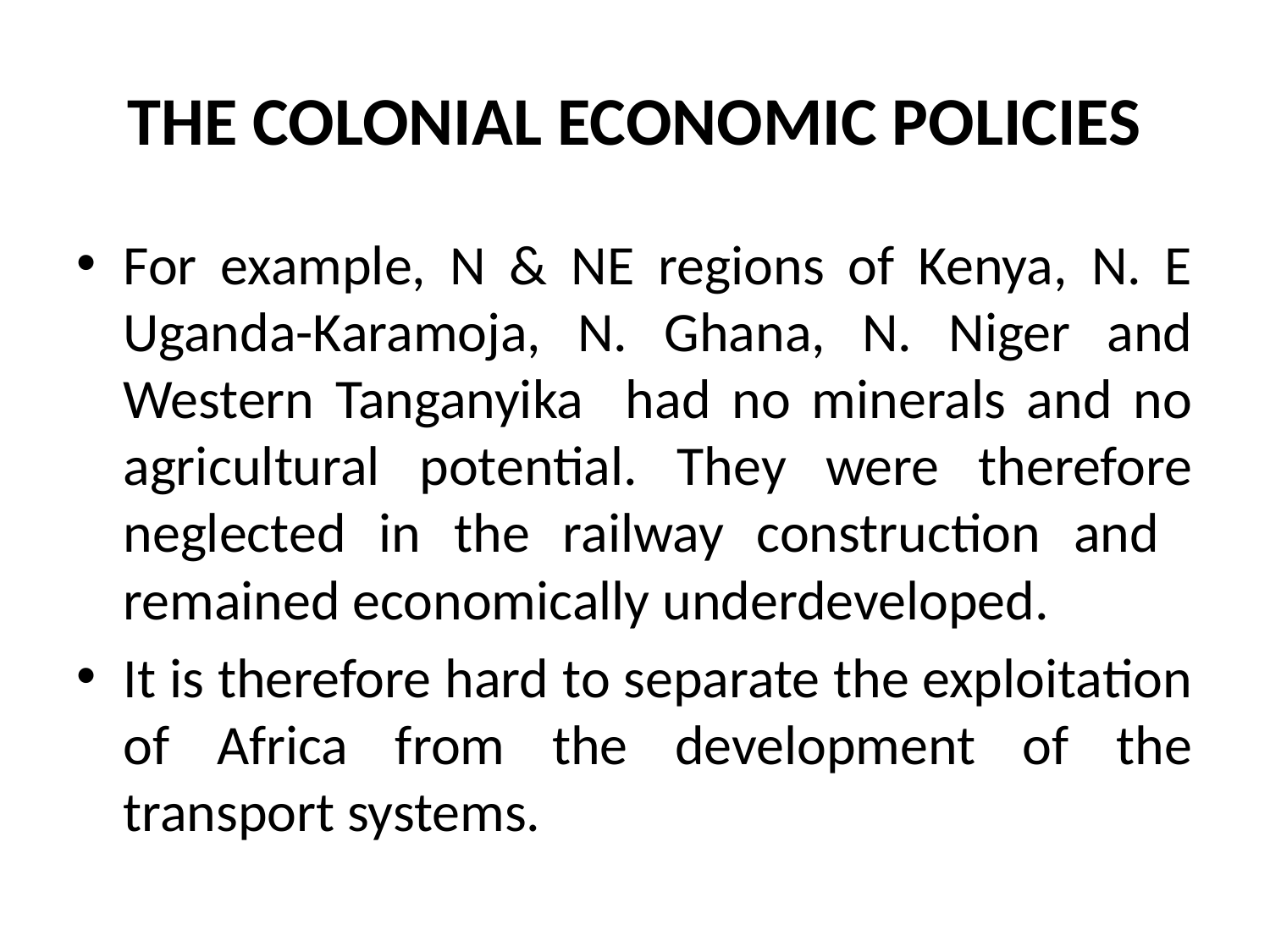

# THE COLONIAL ECONOMIC POLICIES
For example, N & NE regions of Kenya, N. E Uganda-Karamoja, N. Ghana, N. Niger and Western Tanganyika  had no minerals and no agricultural potential. They were therefore neglected in the railway construction and  remained economically underdeveloped.
It is therefore hard to separate the exploitation of Africa from the development of the transport systems.